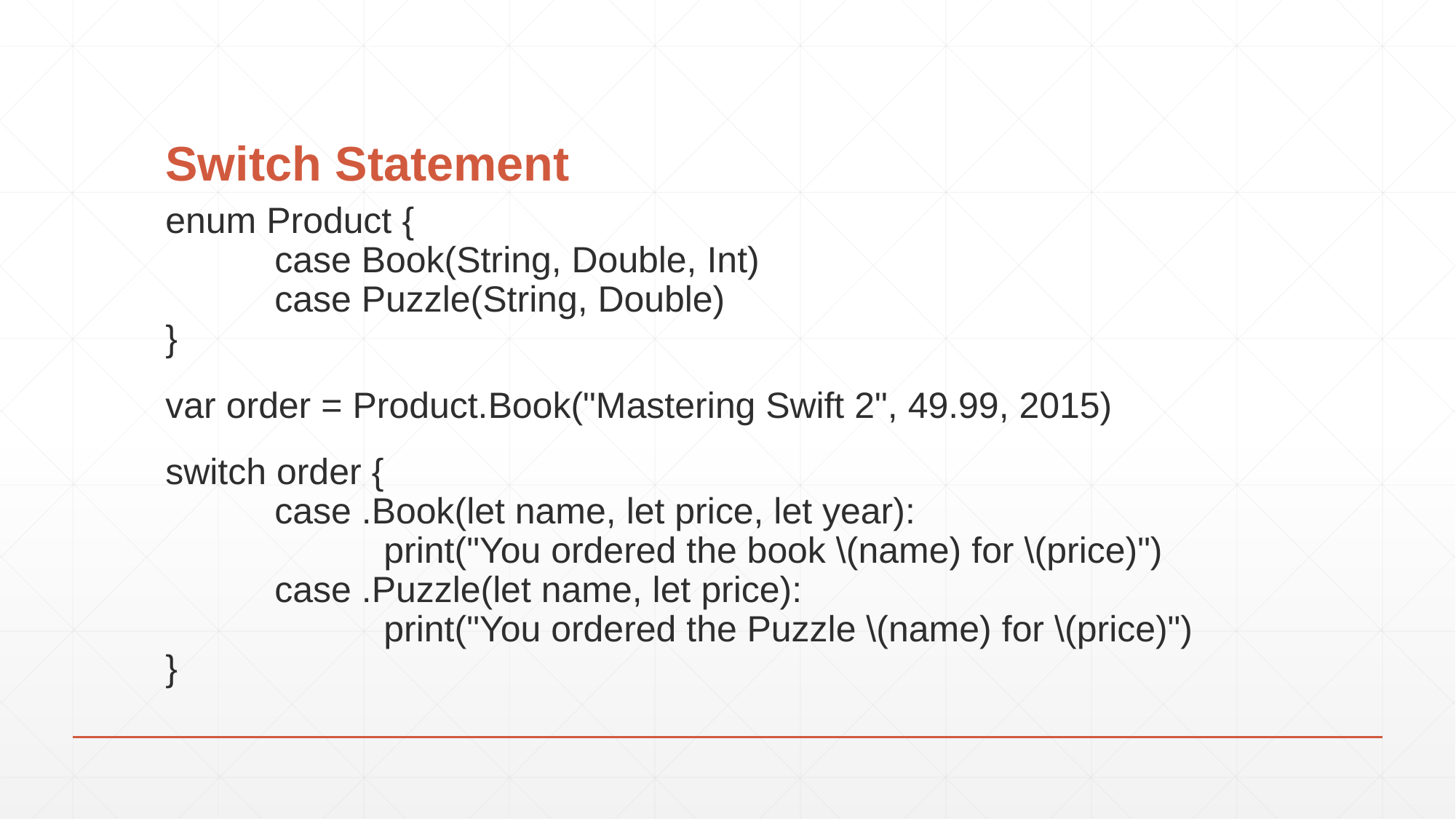

# Switch Statement
enum Product {
	case Book(String, Double, Int)
	case Puzzle(String, Double)
}
var order = Product.Book("Mastering Swift 2", 49.99, 2015)
switch order {
	case .Book(let name, let price, let year):
		print("You ordered the book \(name) for \(price)")
	case .Puzzle(let name, let price):
		print("You ordered the Puzzle \(name) for \(price)")
}